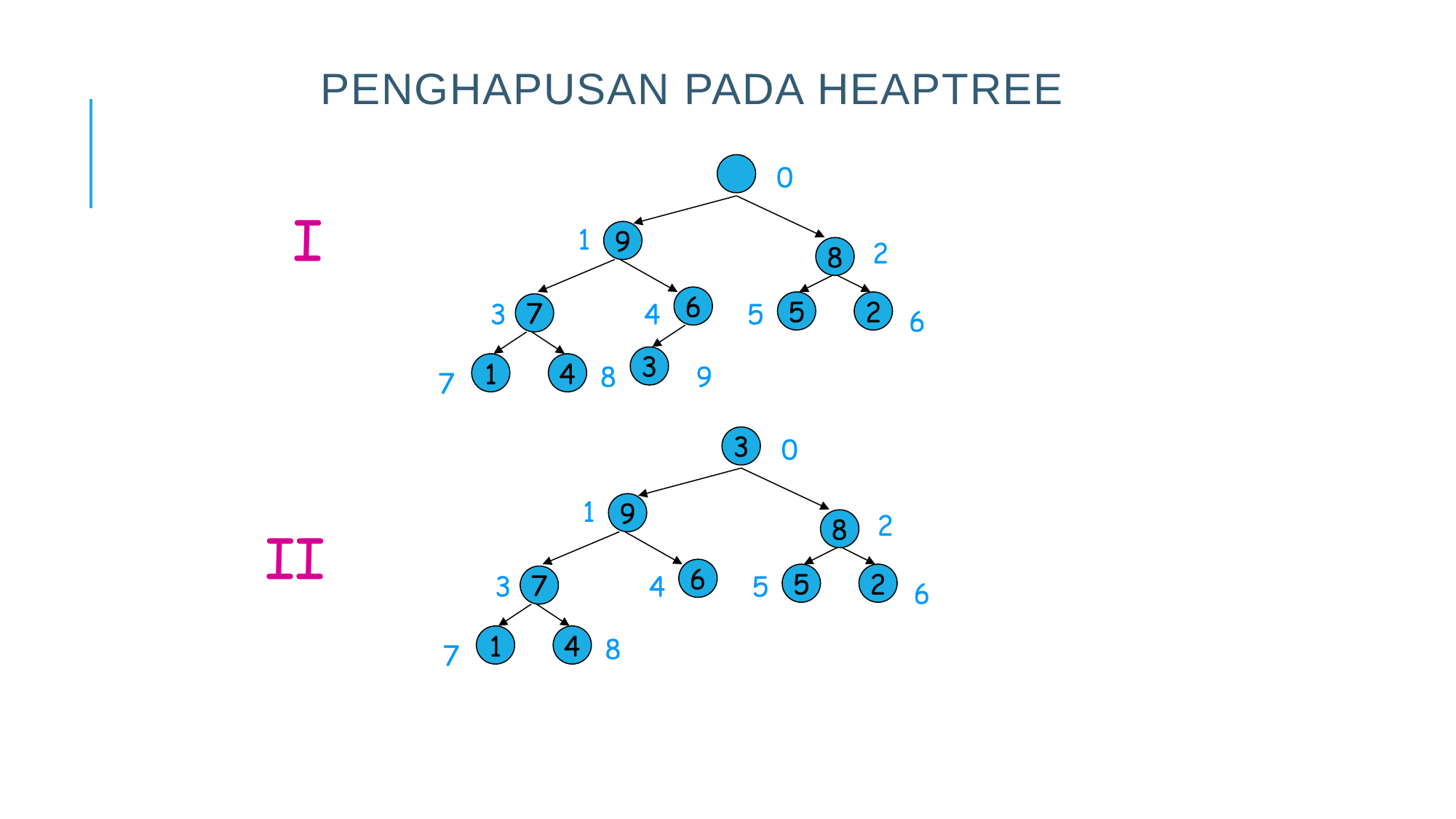

# Penghapusan pada Heaptree

0

I
1
9
2
8

6
5
2
3
4
5
7
6

3
1
4
8
9
7
3
0

1
9
2
8
II

6
3
4
5
5
2
7
6

1
4
8
7